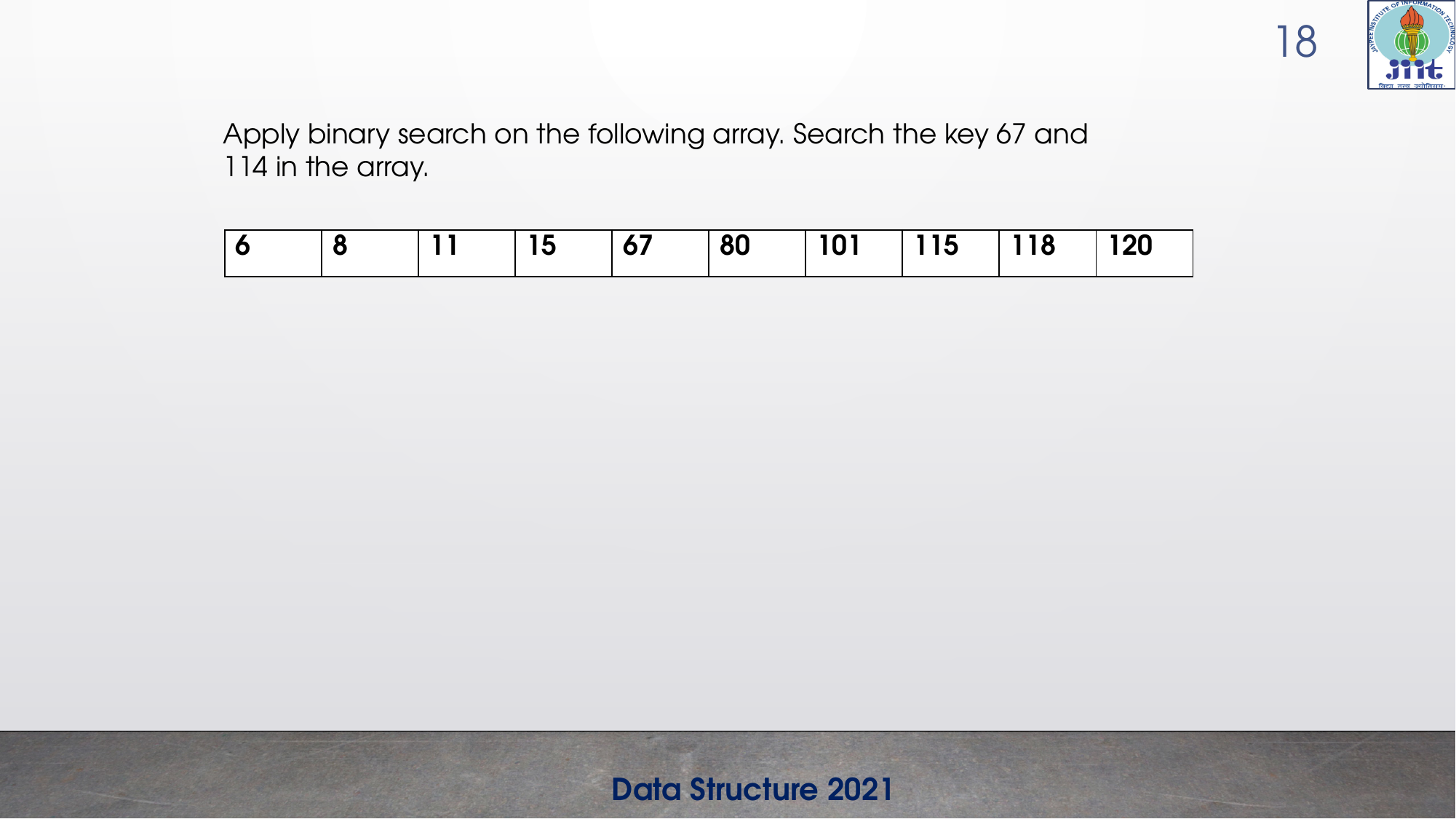

18
Apply binary search on the following array. Search the key 67 and 114 in the array.

| 6 | 8 | 11 | 15 | 67 | 80 | 101 | 115 | 118 | 120 |
| --- | --- | --- | --- | --- | --- | --- | --- | --- | --- |